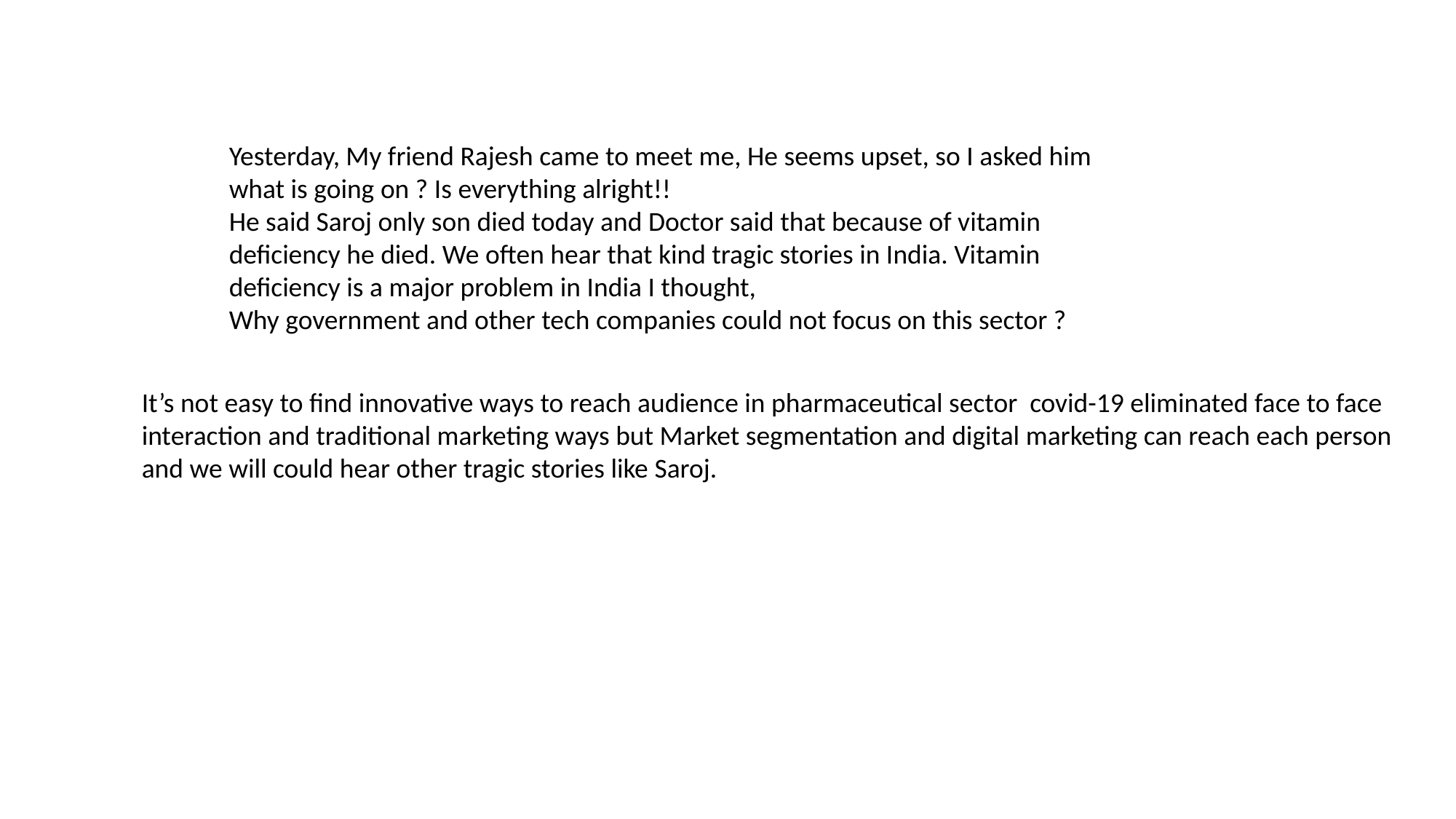

Yesterday, My friend Rajesh came to meet me, He seems upset, so I asked him what is going on ? Is everything alright!!
He said Saroj only son died today and Doctor said that because of vitamin deficiency he died. We often hear that kind tragic stories in India. Vitamin deficiency is a major problem in India I thought,
Why government and other tech companies could not focus on this sector ?
It’s not easy to find innovative ways to reach audience in pharmaceutical sector  covid-19 eliminated face to face interaction and traditional marketing ways but Market segmentation and digital marketing can reach each person and we will could hear other tragic stories like Saroj.